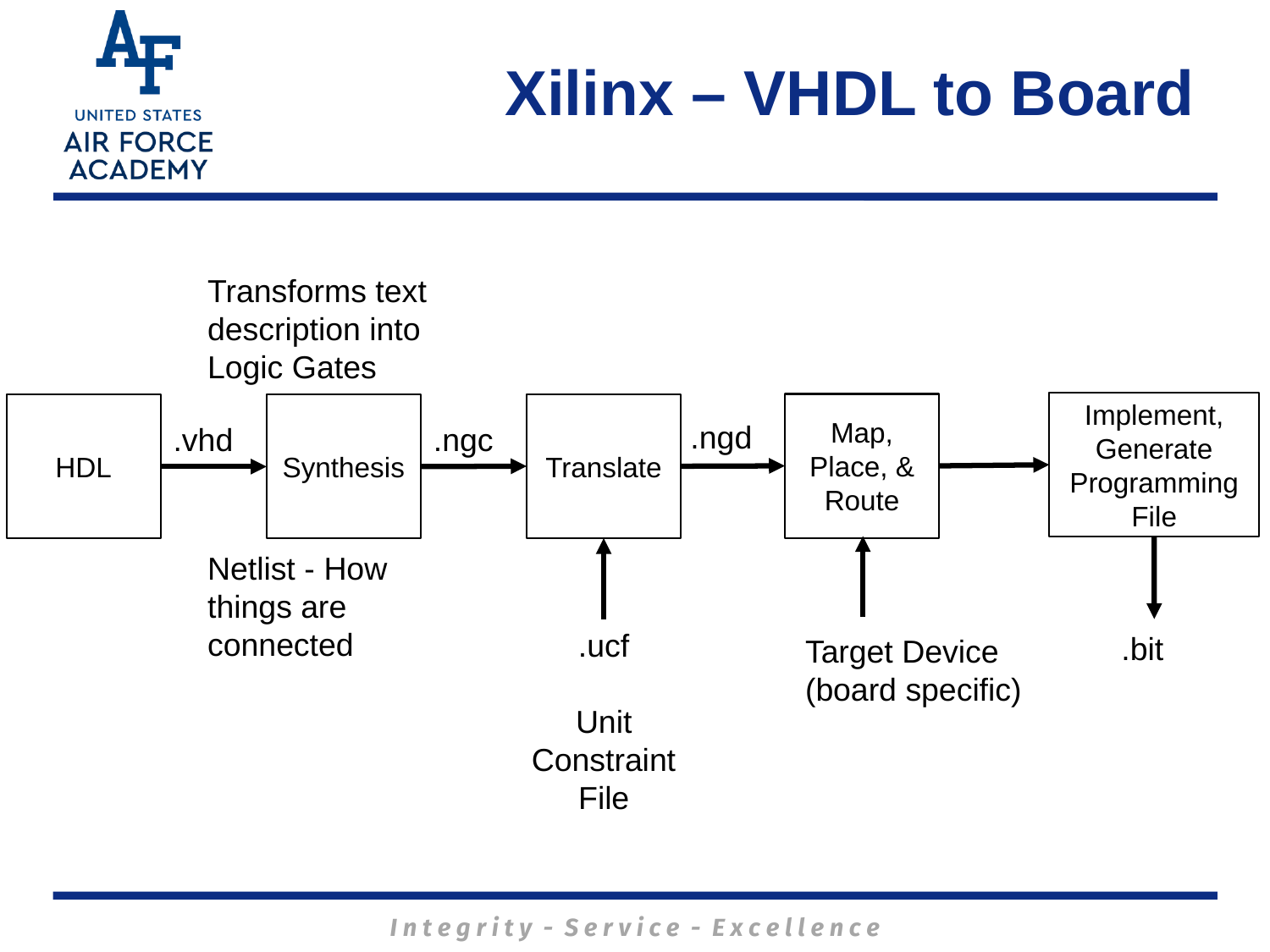

Xilinx – VHDL to Board

Transforms text description into Logic Gates
Implement, Generate Programming File
Map, Place, & Route
Translate
HDL
Synthesis
.ngd
.ngc
.vhd
Netlist - How things are connected
.ucf

Unit Constraint File
.bit
Target Device
(board specific)